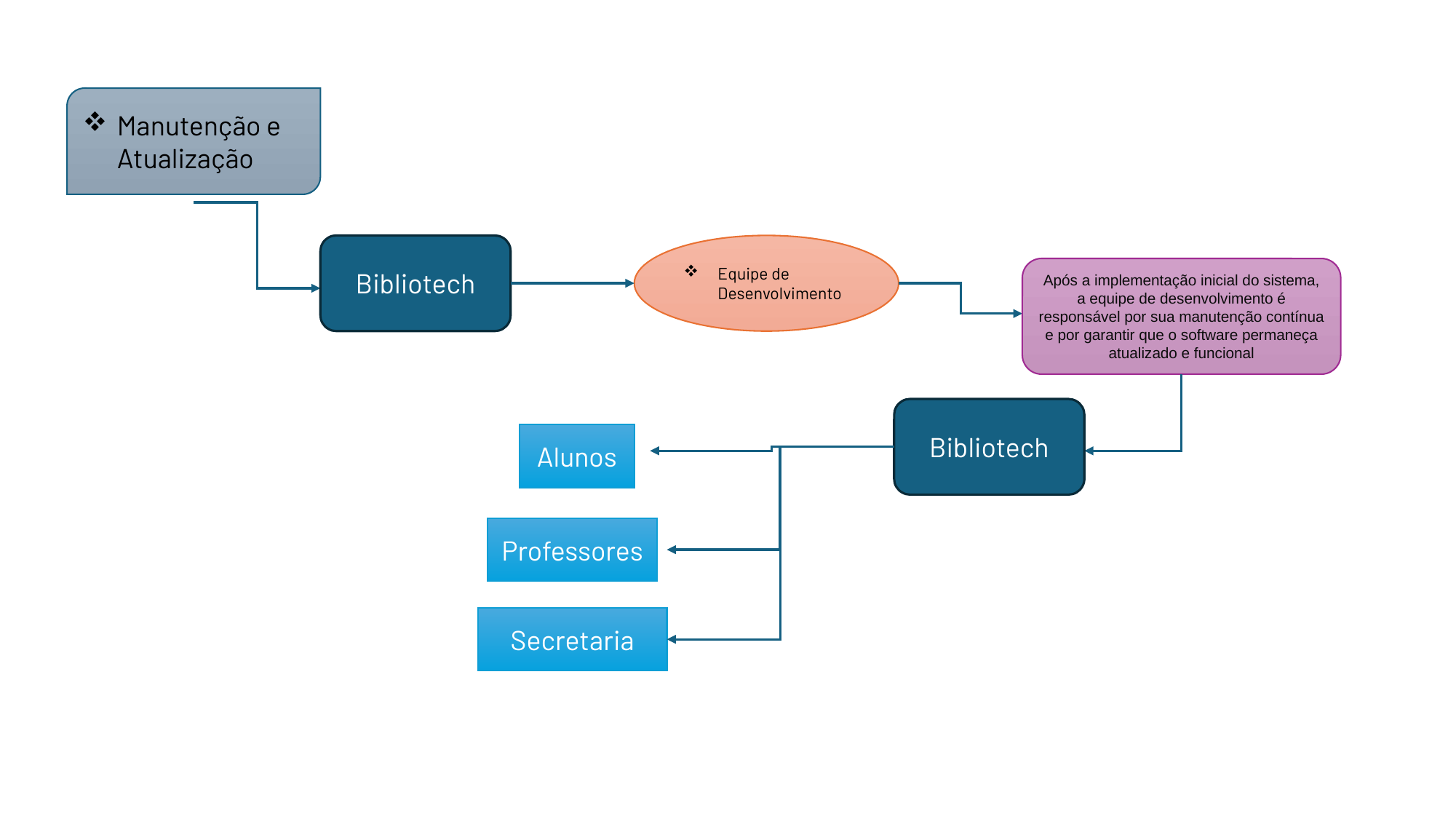

Manutenção e Atualização
Bibliotech
Equipe de Desenvolvimento
Após a implementação inicial do sistema, a equipe de desenvolvimento é responsável por sua manutenção contínua e por garantir que o software permaneça atualizado e funcional
Bibliotech
Alunos
Professores
Secretaria